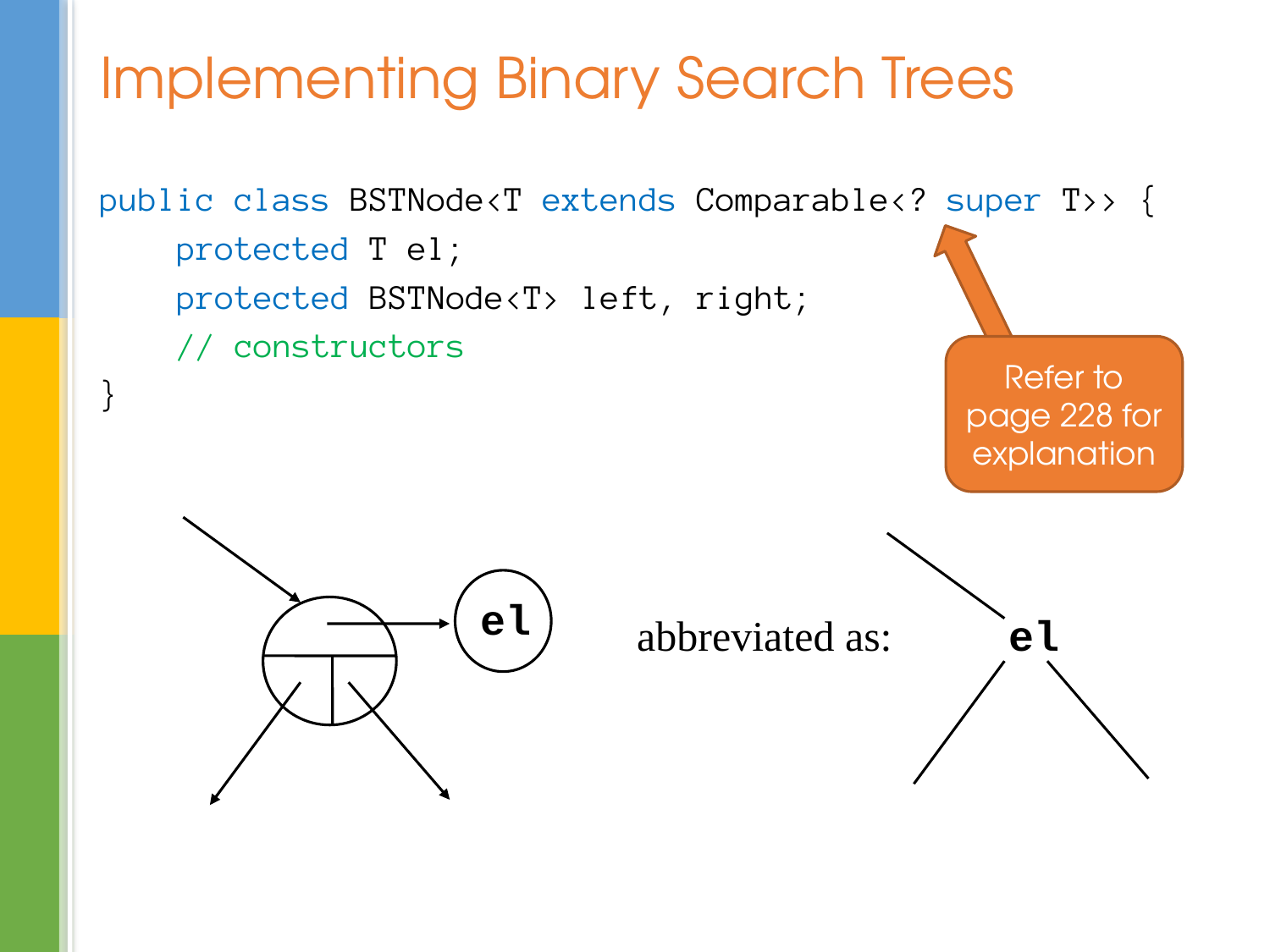

# Implementing Binary Search Trees
public class BSTNode<T extends Comparable<? super T>> {
    protected T el;
    protected BSTNode<T> left, right;
    // constructors
}

Refer to page 228 for explanation

el

abbreviated as:
el